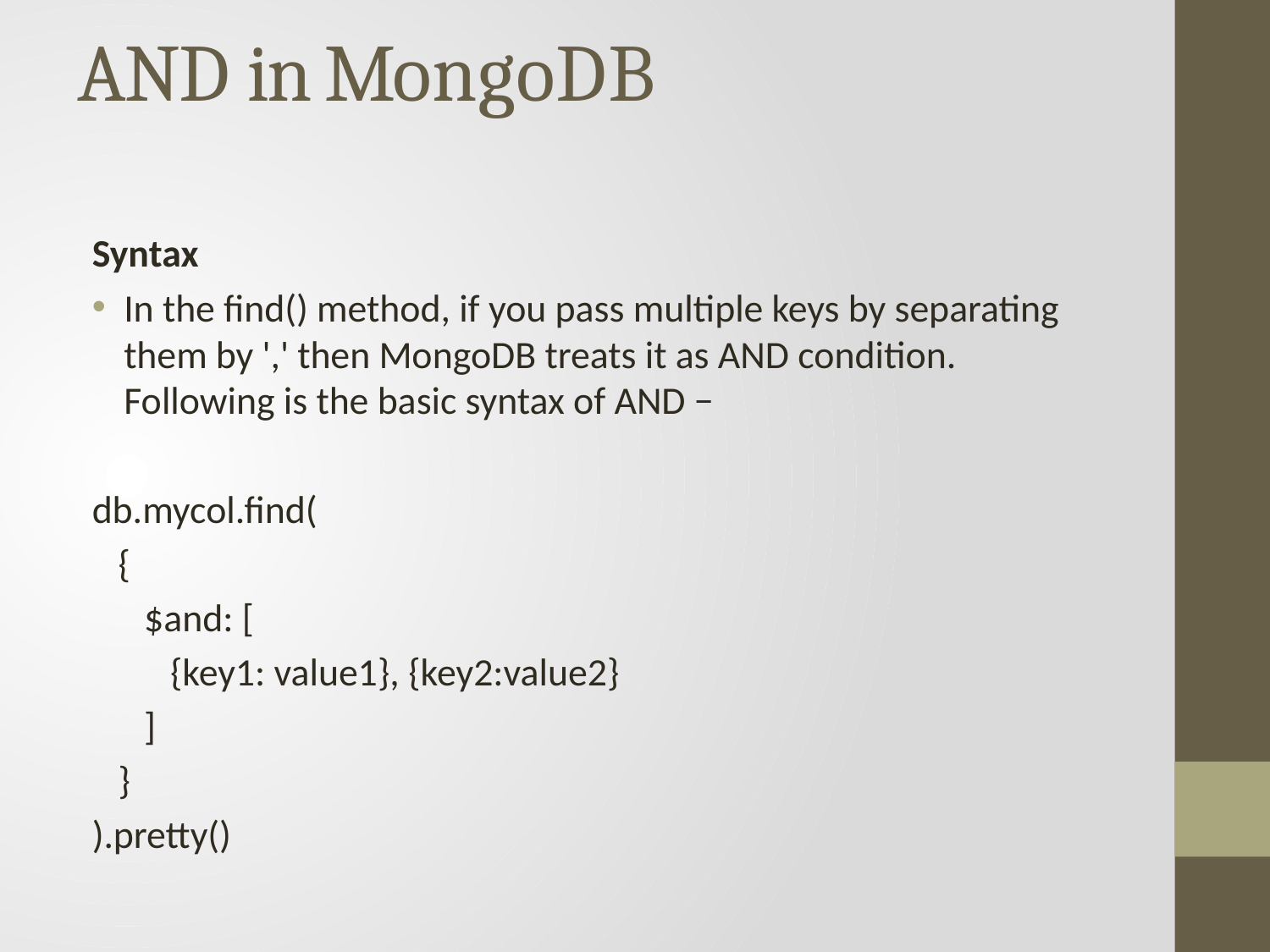

# AND in MongoDB
Syntax
In the find() method, if you pass multiple keys by separating them by ',' then MongoDB treats it as AND condition. Following is the basic syntax of AND −

db.mycol.find(
   {
      $and: [
         {key1: value1}, {key2:value2}
      ]
   }
).pretty()